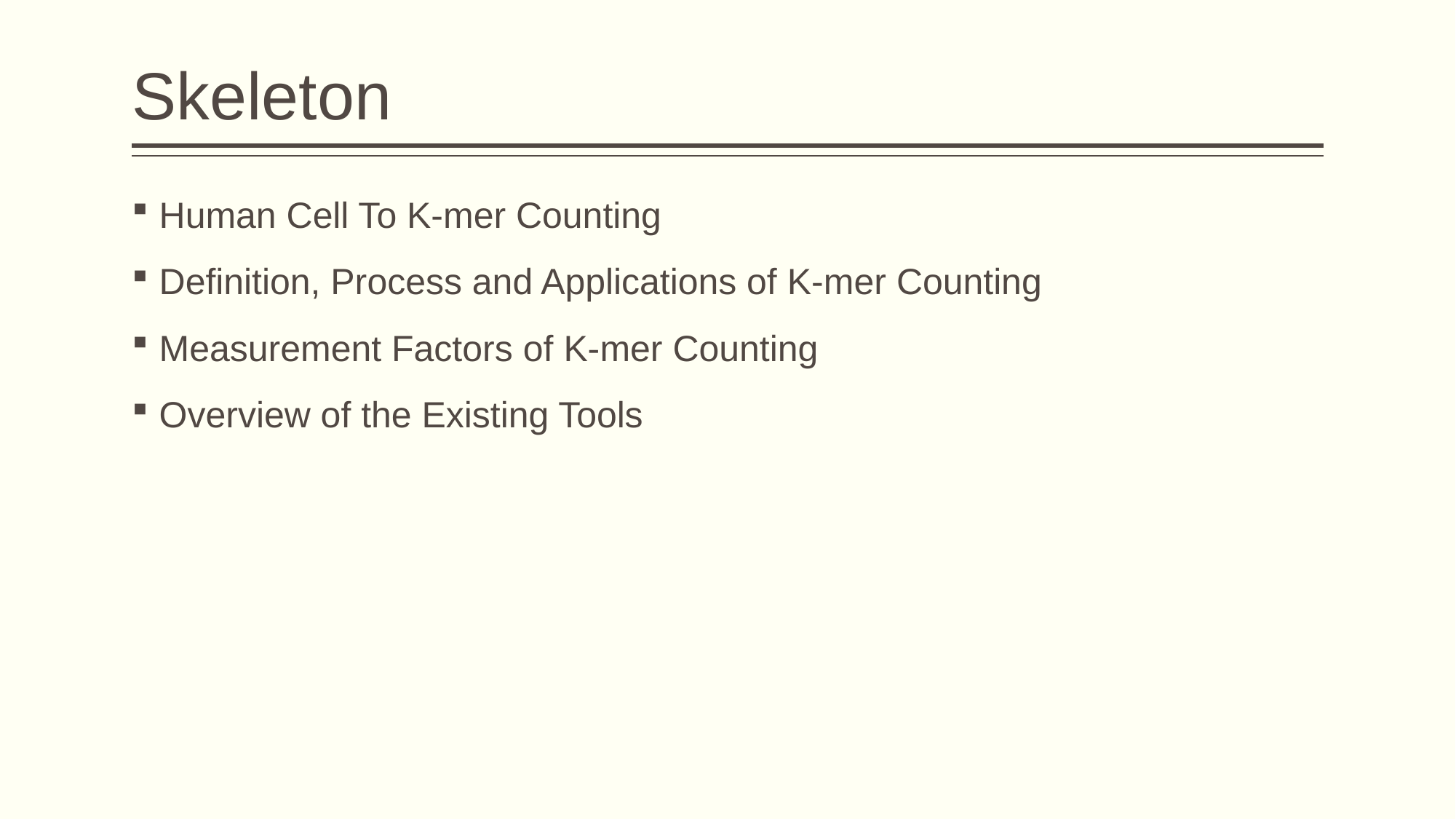

# Skeleton
Human Cell To K-mer Counting
Definition, Process and Applications of K-mer Counting
Measurement Factors of K-mer Counting
Overview of the Existing Tools